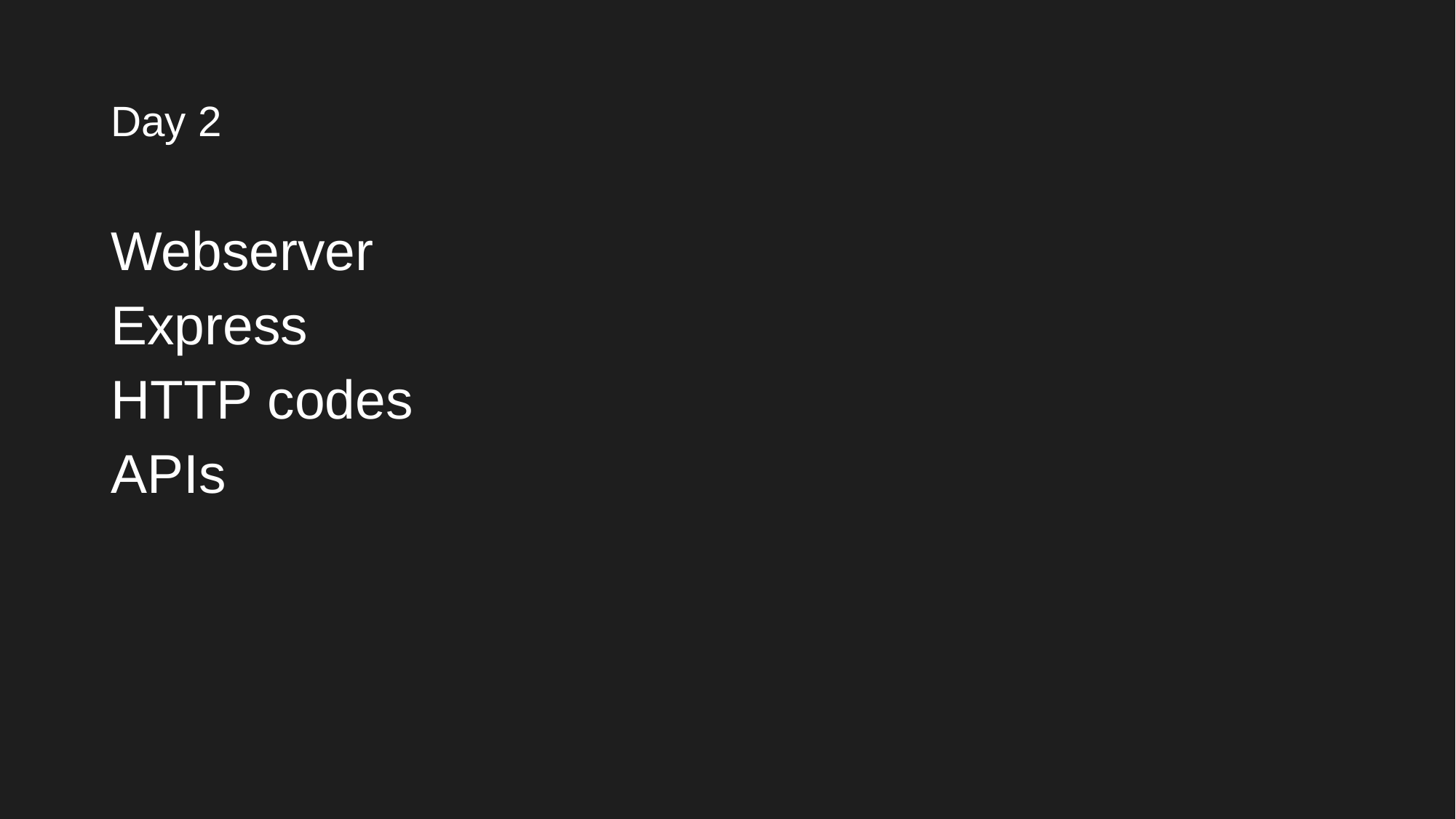

# Day 2
Webserver
Express
HTTP codes
APIs